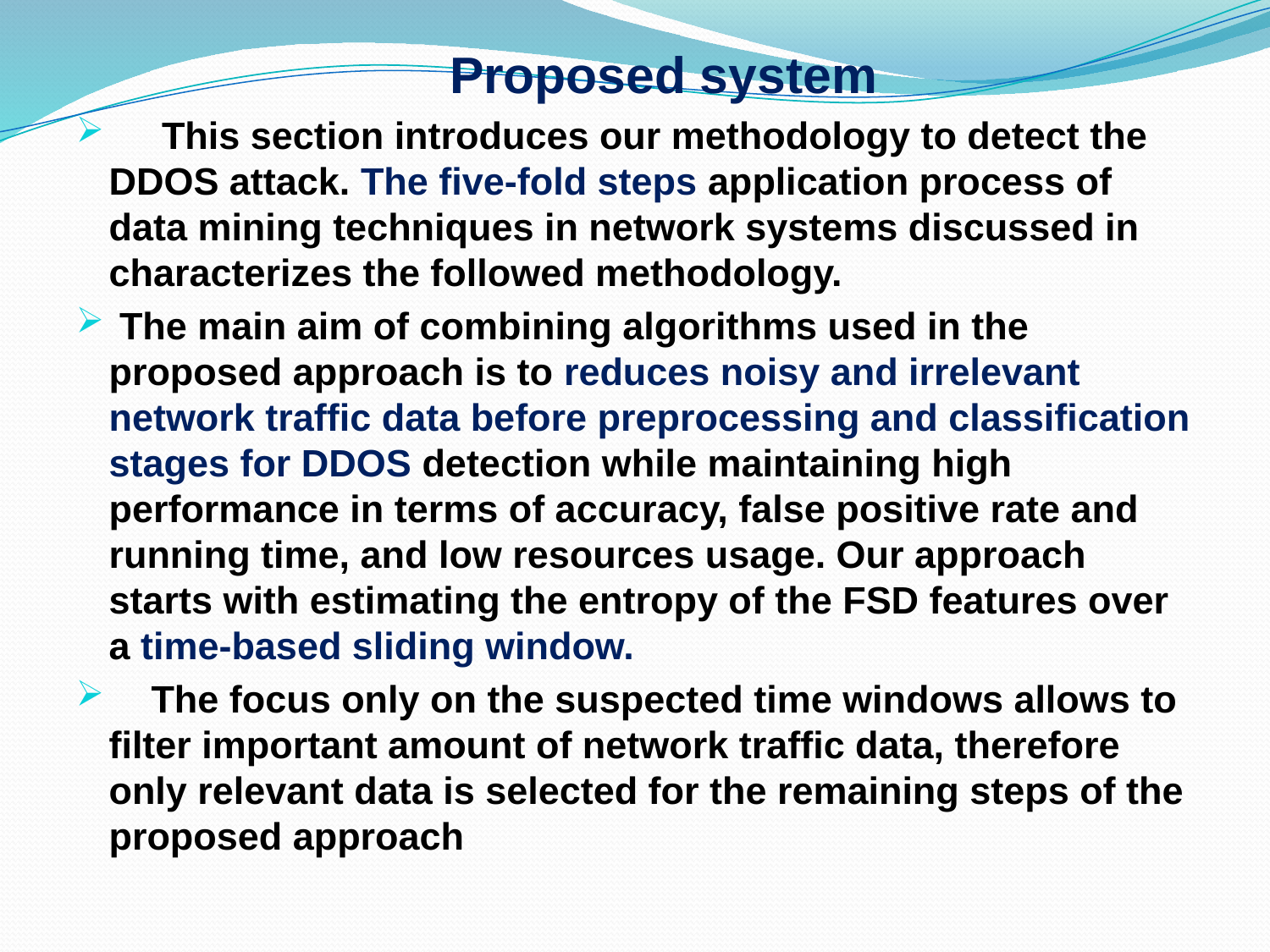

Proposed system
     This section introduces our methodology to detect the DDOS attack. The five-fold steps application process of data mining techniques in network systems discussed in characterizes the followed methodology.
 The main aim of combining algorithms used in the proposed approach is to reduces noisy and irrelevant network traffic data before preprocessing and classification stages for DDOS detection while maintaining high performance in terms of accuracy, false positive rate and running time, and low resources usage. Our approach starts with estimating the entropy of the FSD features over a time-based sliding window.
    The focus only on the suspected time windows allows to filter important amount of network traffic data, therefore only relevant data is selected for the remaining steps of the proposed approach